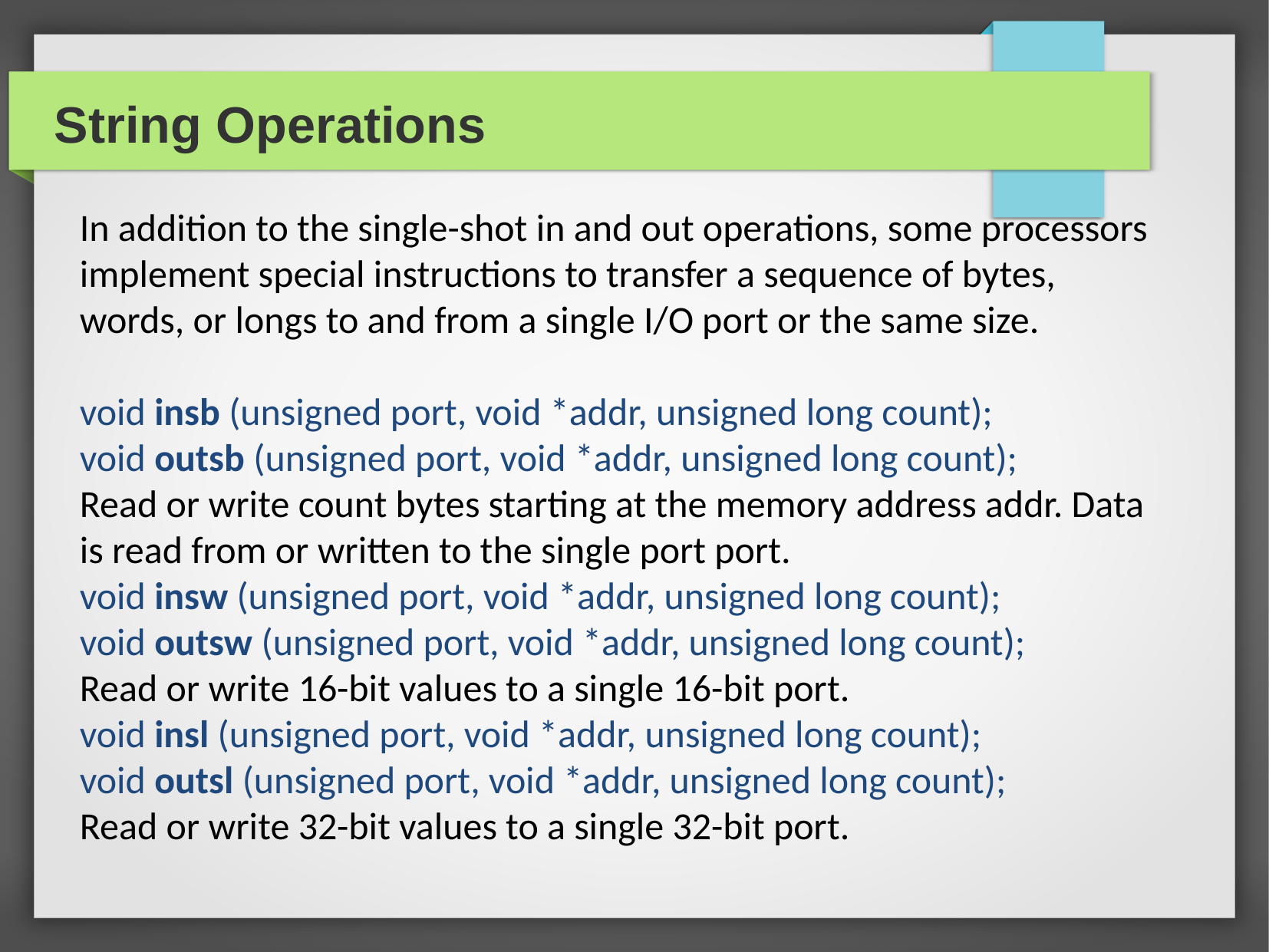

String Operations
In addition to the single-shot in and out operations, some processors implement special instructions to transfer a sequence of bytes, words, or longs to and from a single I/O port or the same size.

void insb (unsigned port, void *addr, unsigned long count);
void outsb (unsigned port, void *addr, unsigned long count);
Read or write count bytes starting at the memory address addr. Data is read from or written to the single port port.
void insw (unsigned port, void *addr, unsigned long count);
void outsw (unsigned port, void *addr, unsigned long count);
Read or write 16-bit values to a single 16-bit port.
void insl (unsigned port, void *addr, unsigned long count);
void outsl (unsigned port, void *addr, unsigned long count);
Read or write 32-bit values to a single 32-bit port.